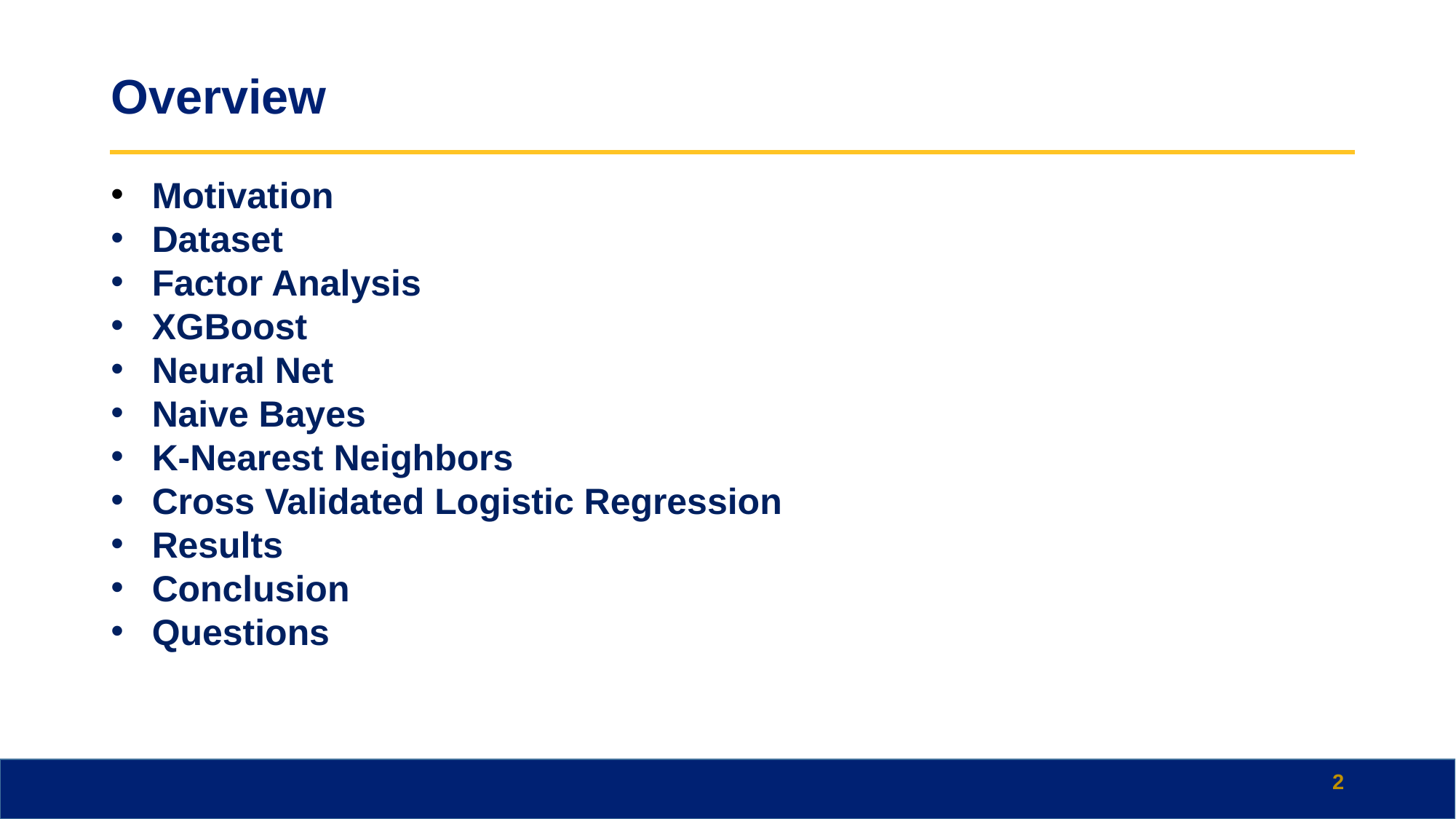

# Overview
Motivation
Dataset
Factor Analysis
XGBoost
Neural Net
Naive Bayes
K-Nearest Neighbors
Cross Validated Logistic Regression
Results
Conclusion
Questions

2